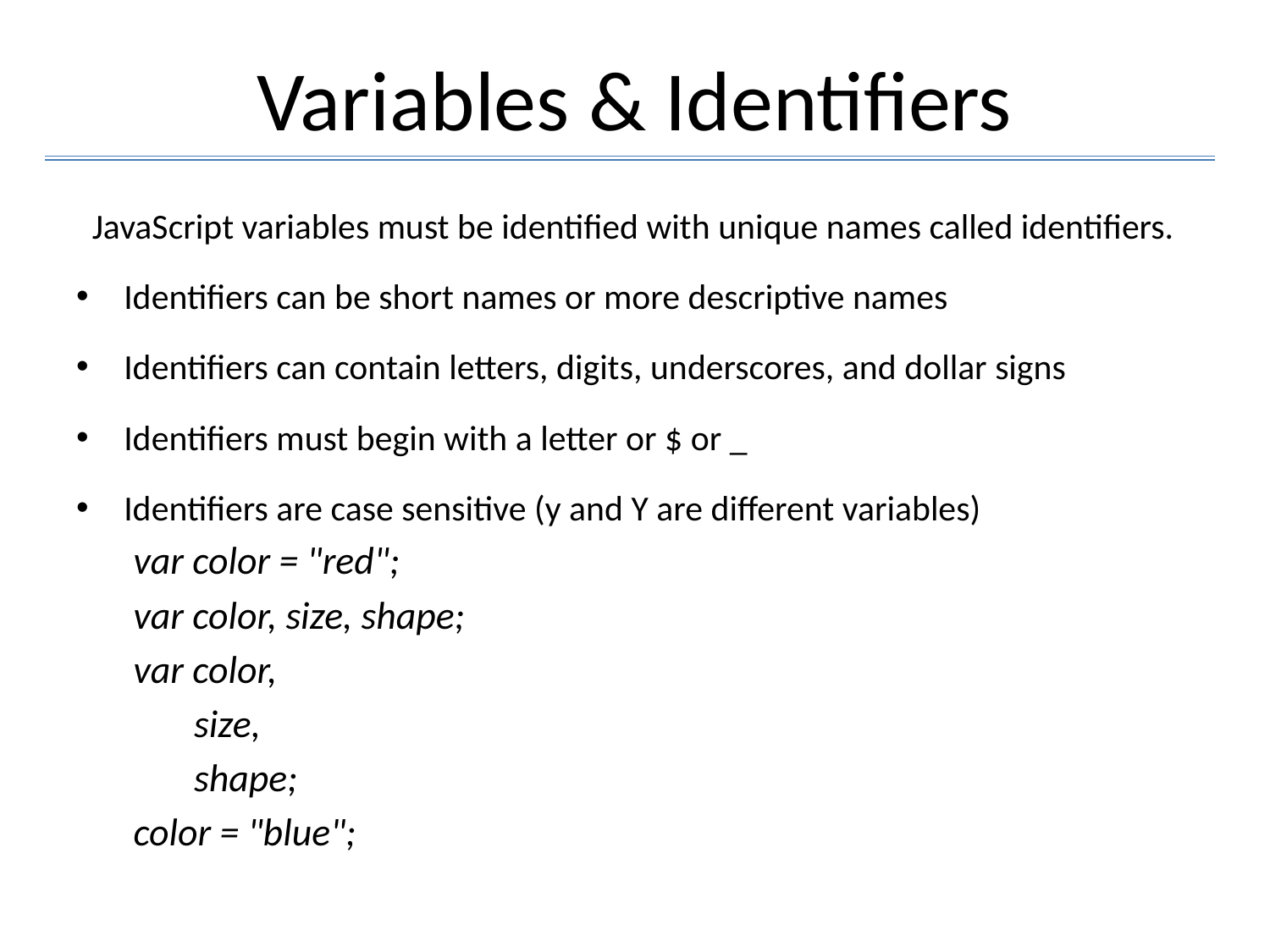

# Variables & Identifiers
JavaScript variables must be identified with unique names called identifiers.
Identifiers can be short names or more descriptive names
Identifiers can contain letters, digits, underscores, and dollar signs
Identifiers must begin with a letter or $ or _
Identifiers are case sensitive (y and Y are different variables)
var color = "red";
var color, size, shape;
var color,
       size,
       shape;
color = "blue";